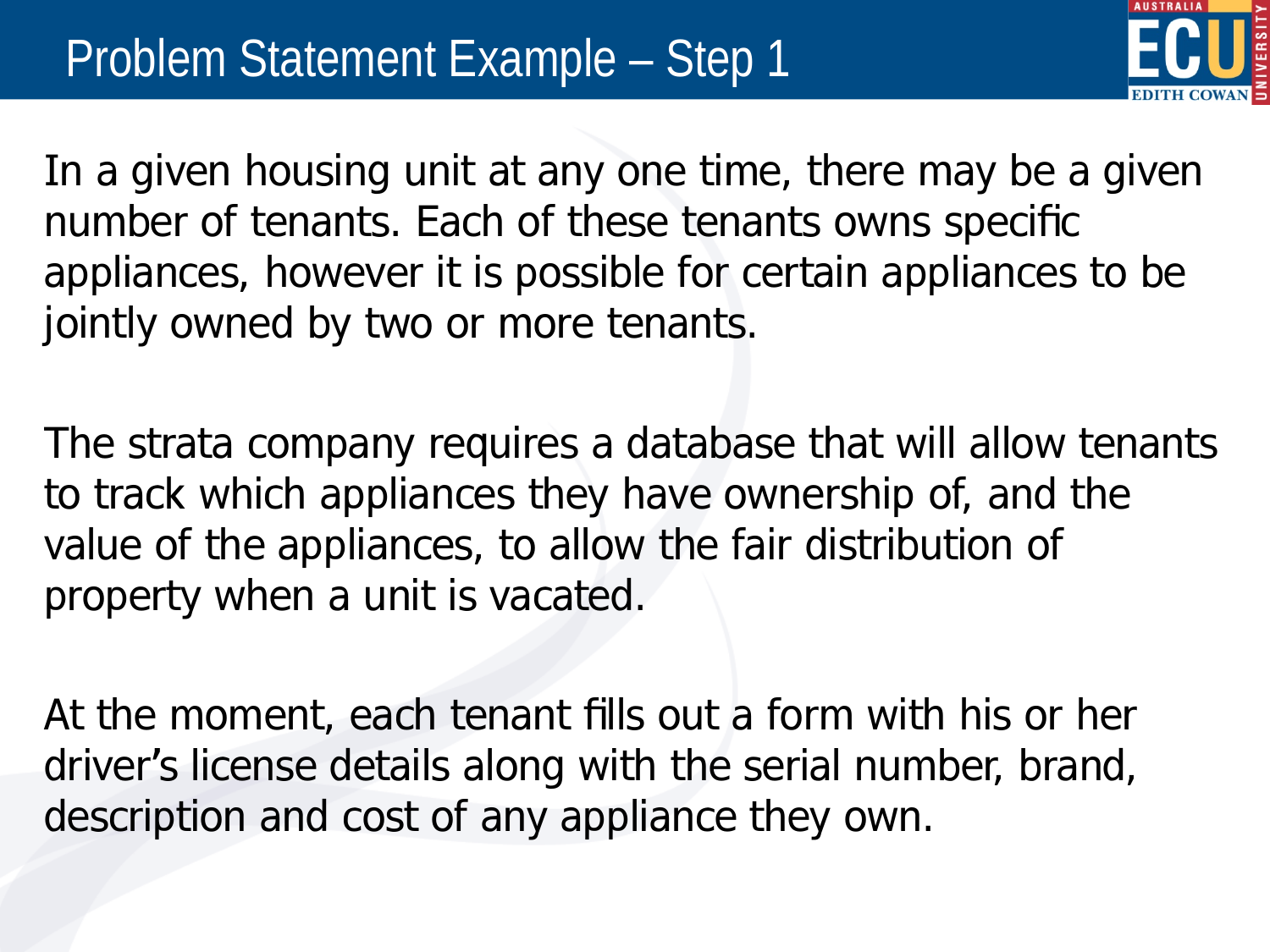

# Problem Statement Example – Step 1
In a given housing unit at any one time, there may be a given number of tenants. Each of these tenants owns specific appliances, however it is possible for certain appliances to be jointly owned by two or more tenants.

The strata company requires a database that will allow tenants to track which appliances they have ownership of, and the value of the appliances, to allow the fair distribution of property when a unit is vacated.

At the moment, each tenant fills out a form with his or her driver’s license details along with the serial number, brand, description and cost of any appliance they own.